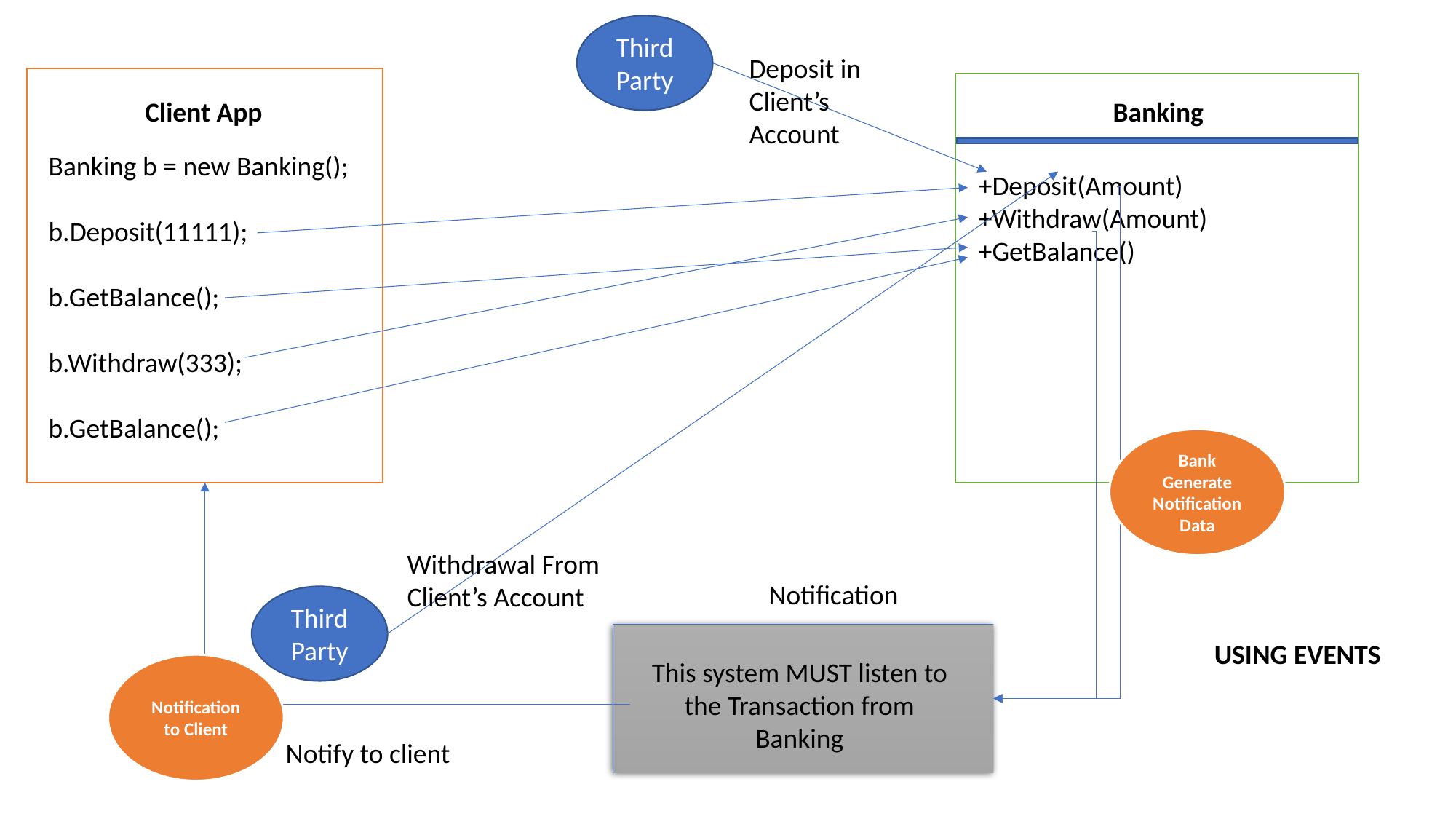

Third Party
Deposit in Client’s Account

Client App
Banking

Banking b = new Banking();

b.Deposit(11111);

b.GetBalance();

b.Withdraw(333);

b.GetBalance();
+Deposit(Amount)
+Withdraw(Amount)
+GetBalance()
Bank Generate Notification Data
Withdrawal From Client’s Account
Notification
Third Party

USING EVENTS
This system MUST listen to the Transaction from Banking
Notification to Client
Notify to client